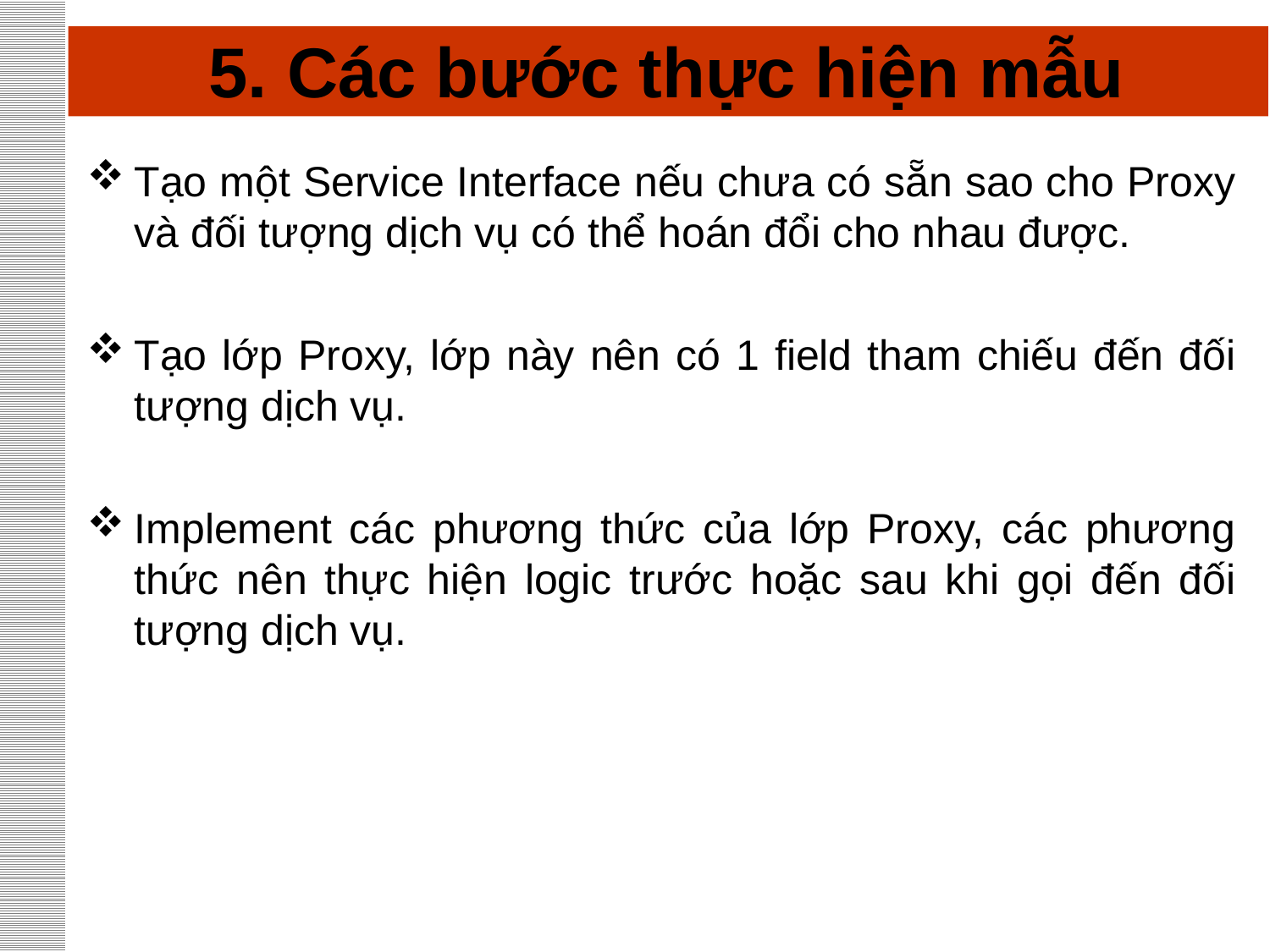

# 5. Các bước thực hiện mẫu
Tạo một Service Interface nếu chưa có sẵn sao cho Proxy và đối tượng dịch vụ có thể hoán đổi cho nhau được.

Tạo lớp Proxy, lớp này nên có 1 field tham chiếu đến đối tượng dịch vụ.

Implement các phương thức của lớp Proxy, các phương thức nên thực hiện logic trước hoặc sau khi gọi đến đối tượng dịch vụ.